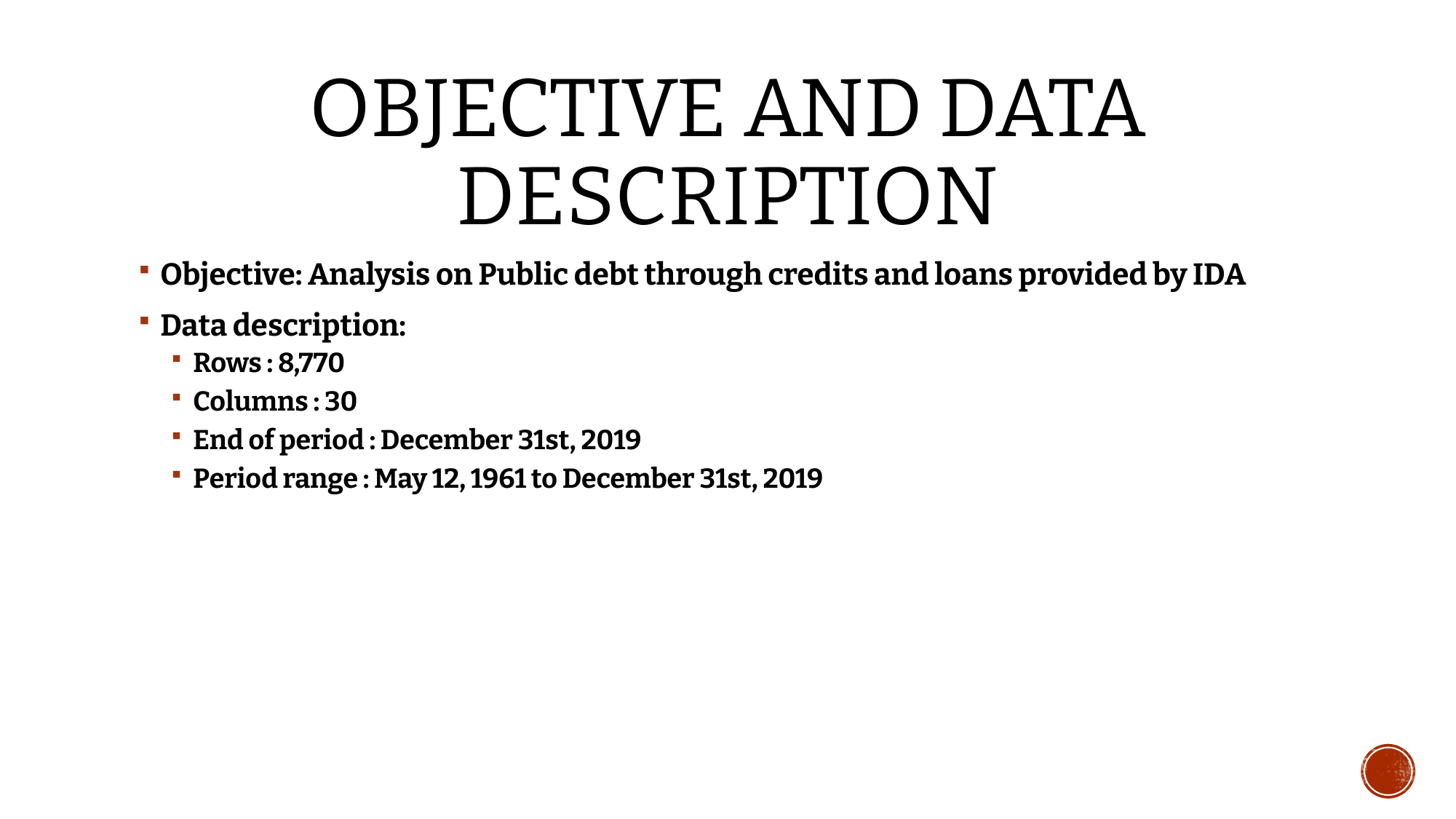

# Objective and data description
Objective: Analysis on Public debt through credits and loans provided by IDA
Data description:
Rows : 8,770
Columns : 30
End of period : December 31st, 2019
Period range : May 12, 1961 to December 31st, 2019